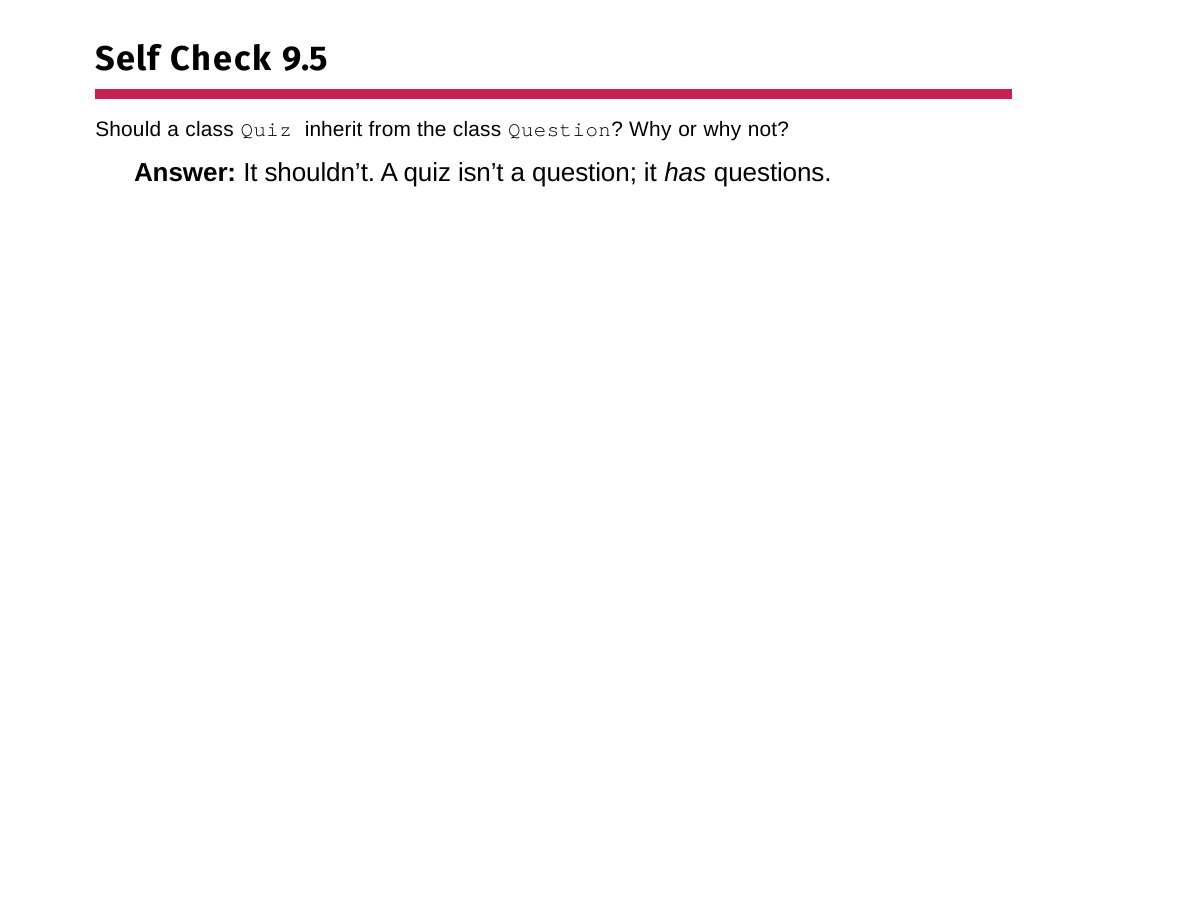

# Self Check 9.5

Should a class Quiz inherit from the class Question? Why or why not?
Answer: It shouldn’t. A quiz isn’t a question; it has questions.